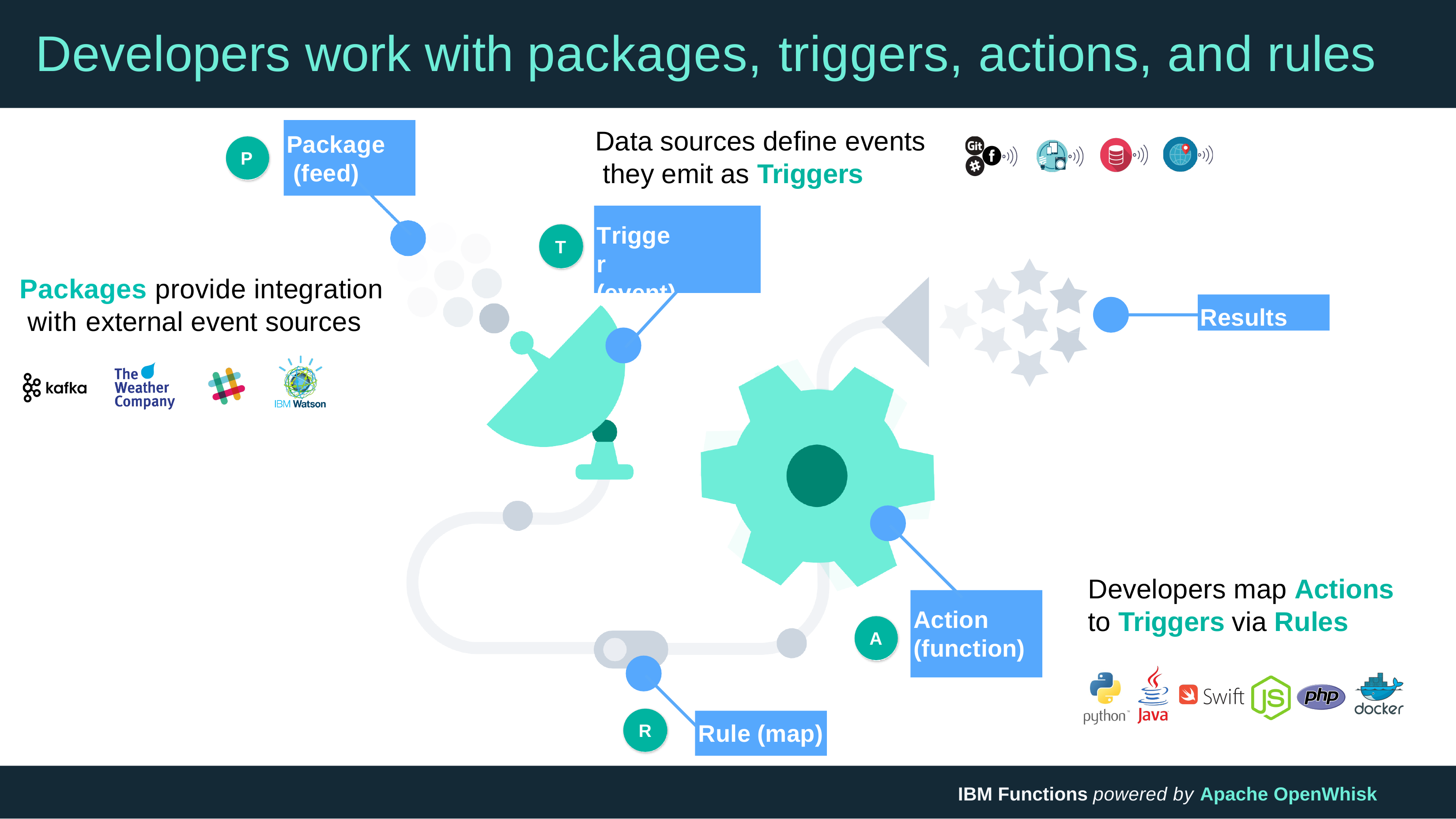

# Developers work with packages, triggers, actions, and rules

Data sources define events  they emit as Triggers
Package  (feed)

P

Trigger  (event)

T

Packages provide integration  with external event sources

Results

Developers map Actions
to Triggers via Rules

Action  (function)

A

Rule (map)
R
IBM Functions powered by Apache OpenWhisk